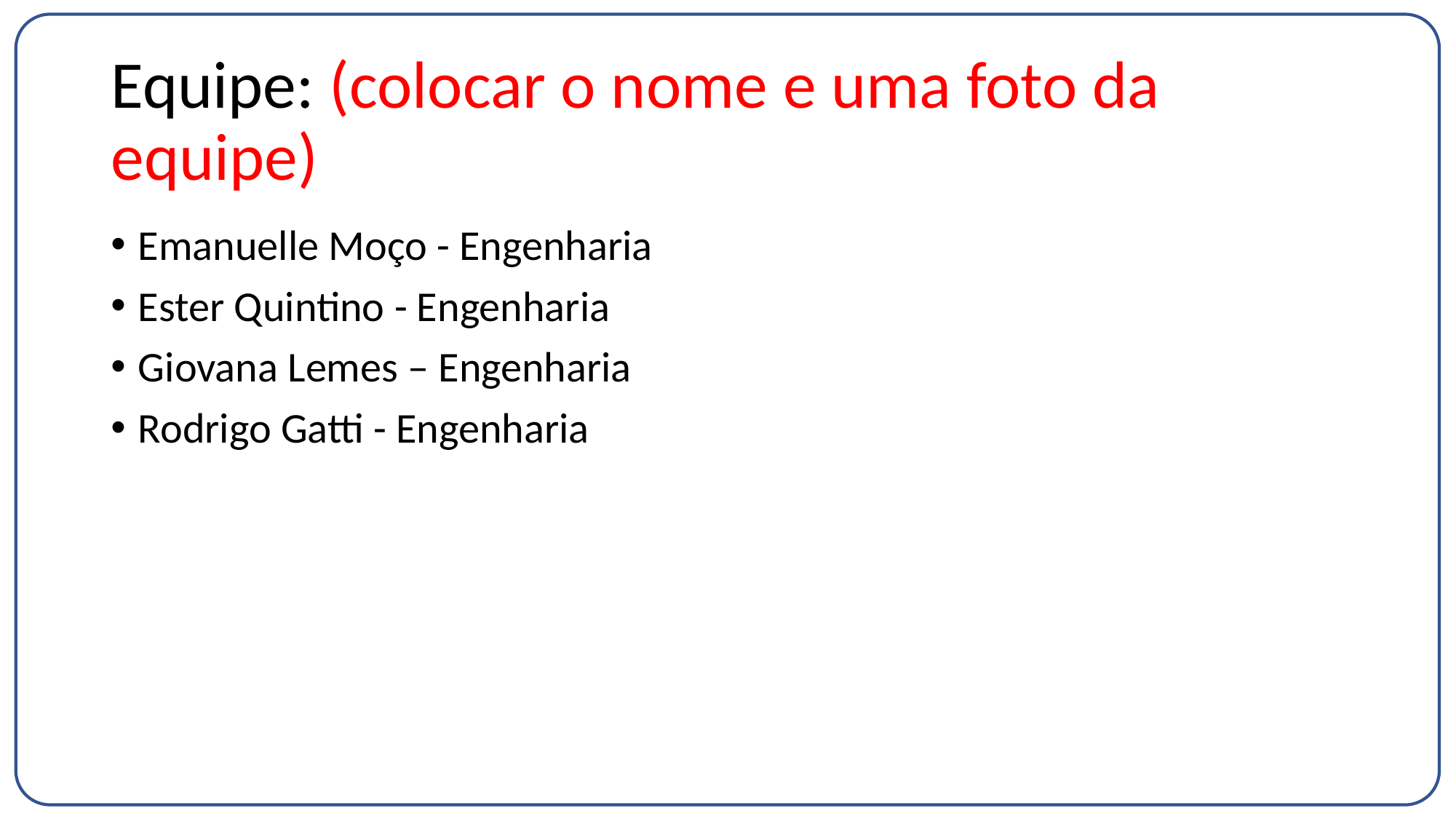

# Equipe: (colocar o nome e uma foto da equipe)
Emanuelle Moço - Engenharia
Ester Quintino - Engenharia
Giovana Lemes – Engenharia
Rodrigo Gatti - Engenharia